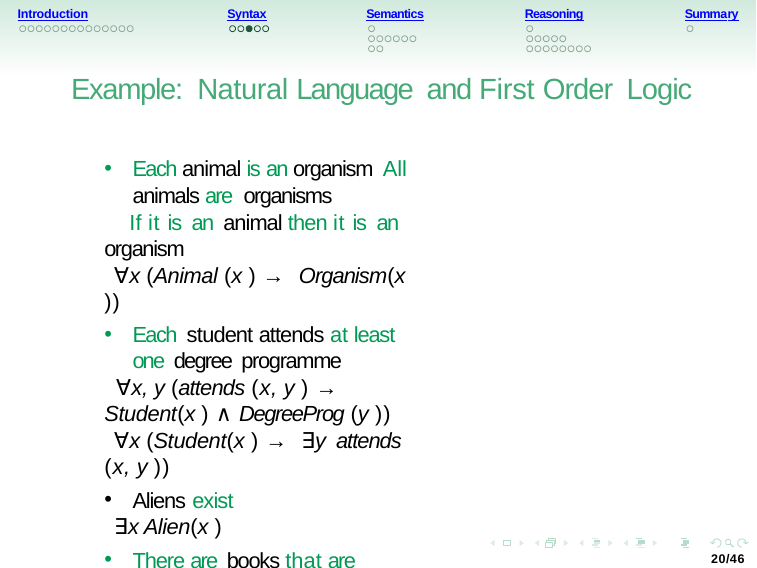

Introduction
Syntax
Semantics
Reasoning
Summary

Example:  Natural Language  and First Order Logic

Each animal is an organism  All animals are  organisms
    If it is  an  animal then it is  an organism
  ∀x (Animal (x ) → Organism(x ))
Each  student attends at least  one  degree programme
  ∀x, y (attends (x, y ) → Student(x ) ∧ DegreeProg (y ))
  ∀x (Student(x ) → ∃y attends (x, y ))
Aliens exist
  ∃x Alien(x )
There are  books that are  heavy

20/46